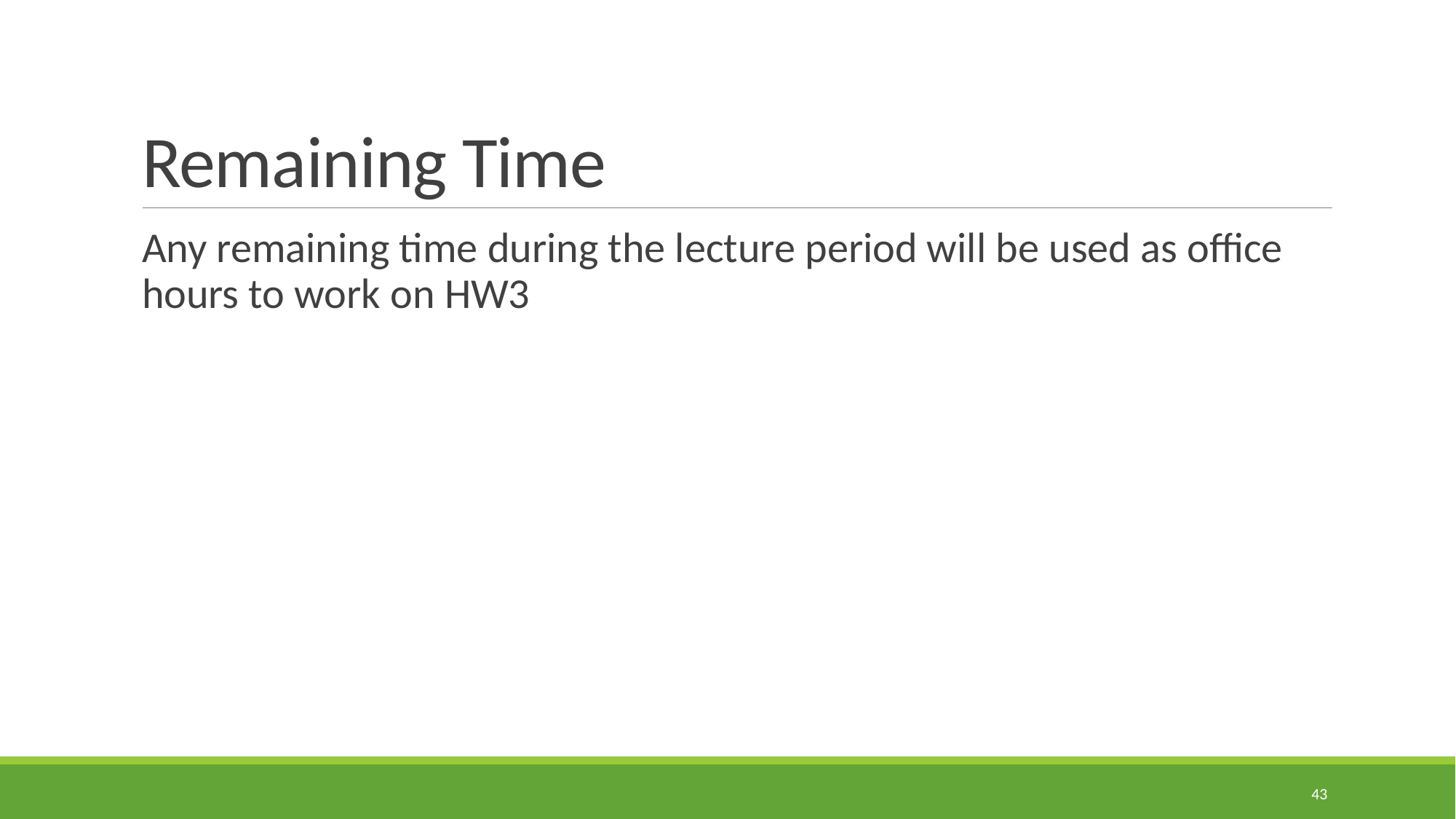

# Remaining Time
Any remaining time during the lecture period will be used as office hours to work on HW3
43